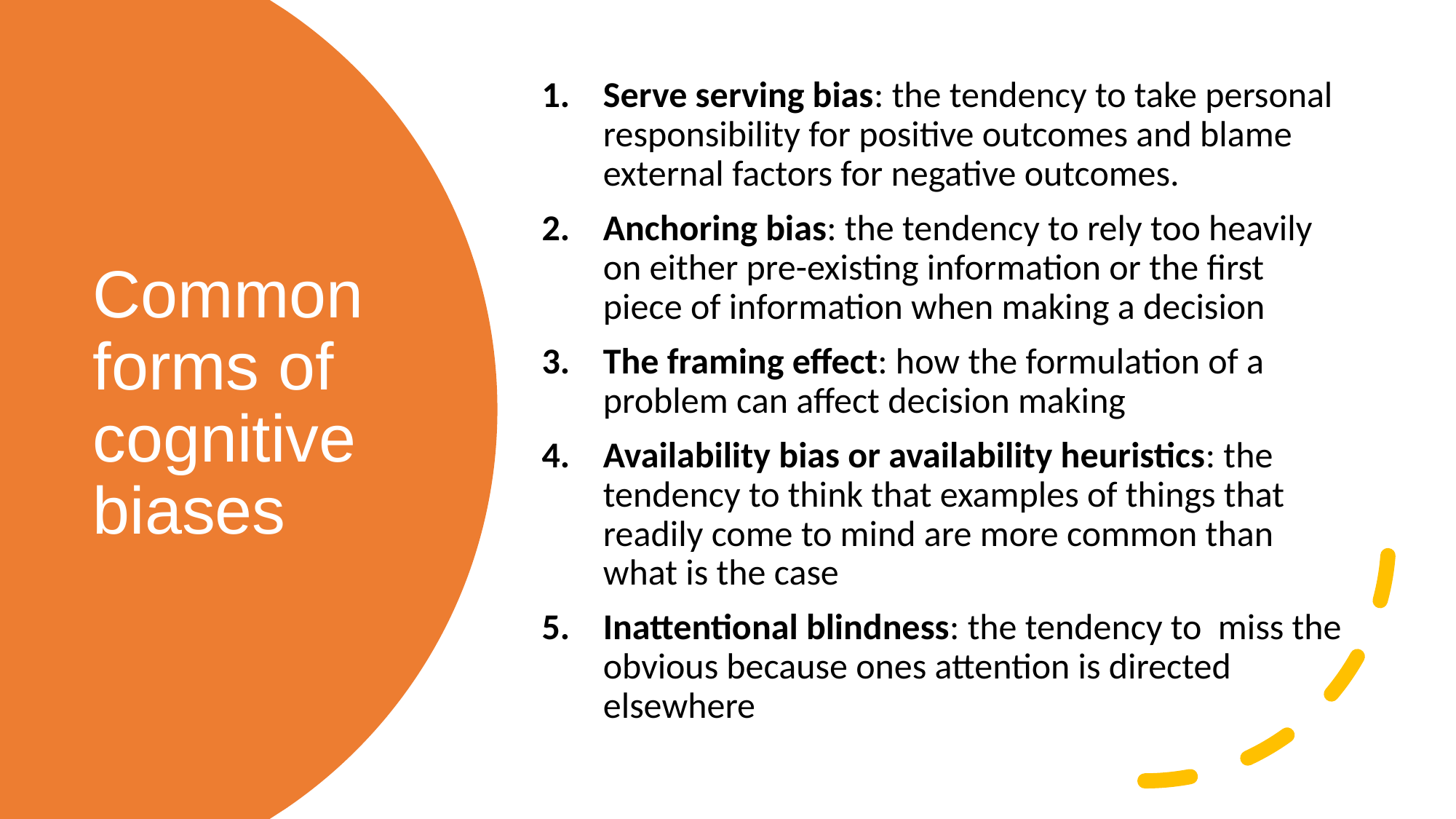

Serve serving bias: the tendency to take personal responsibility for positive outcomes and blame external factors for negative outcomes.
Anchoring bias: the tendency to rely too heavily on either pre-existing information or the first piece of information when making a decision
The framing effect: how the formulation of a problem can affect decision making
Availability bias or availability heuristics: the tendency to think that examples of things that readily come to mind are more common than what is the case
Inattentional blindness: the tendency to  miss the obvious because ones attention is directed elsewhere

# Common forms of cognitive biases